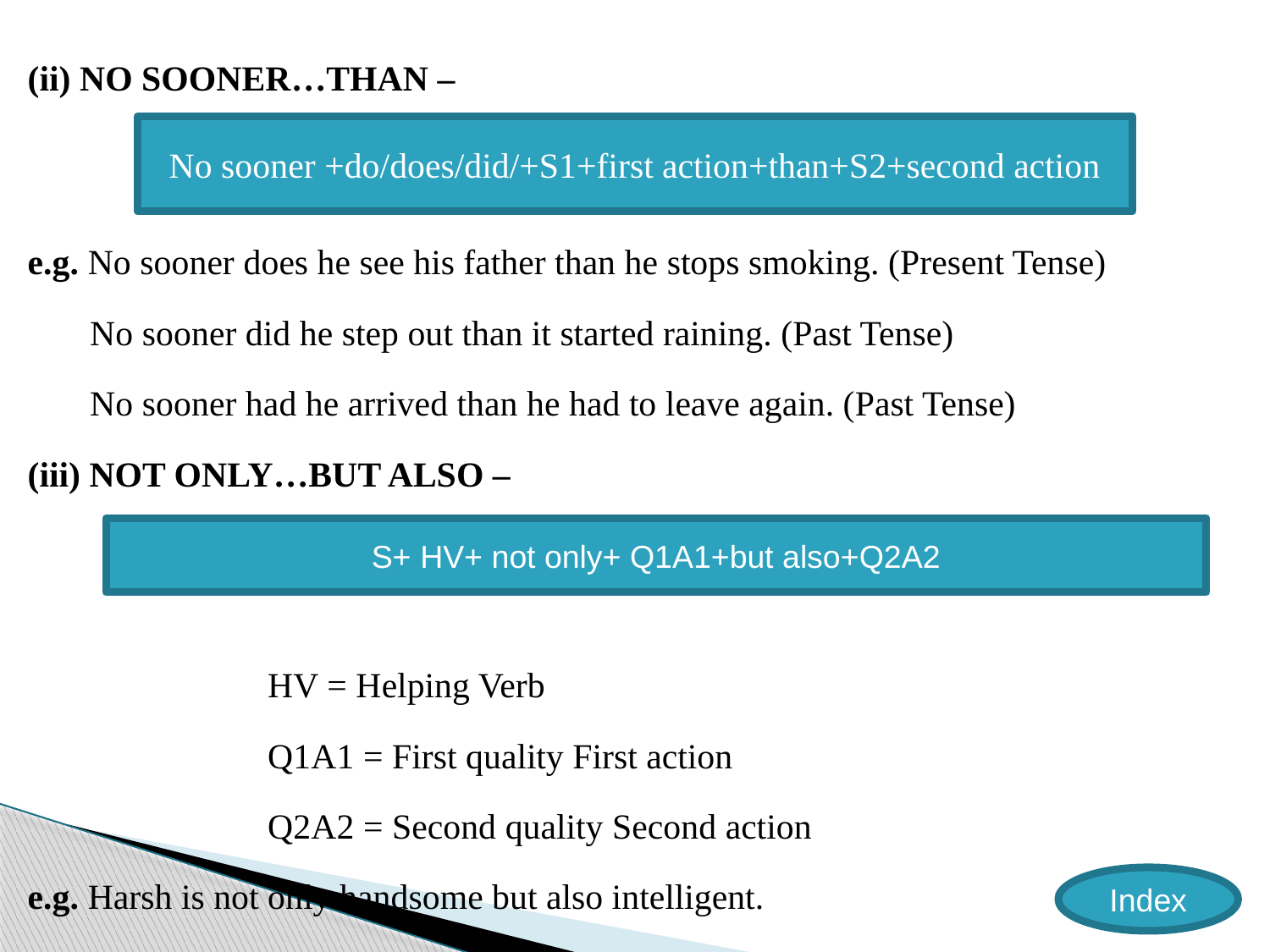

(ii) NO SOONER…THAN –

e.g. No sooner does he see his father than he stops smoking. (Present Tense)
       No sooner did he step out than it started raining. (Past Tense)
       No sooner had he arrived than he had to leave again. (Past Tense)
(iii) NOT ONLY…BUT ALSO –

                           HV = Helping Verb
                           Q1A1 = First quality First action
                           Q2A2 = Second quality Second action
e.g. Harsh is not only handsome but also intelligent.

No sooner +do/does/did/+S1+first action+than+S2+second action
S+ HV+ not only+ Q1A1+but also+Q2A2
Index